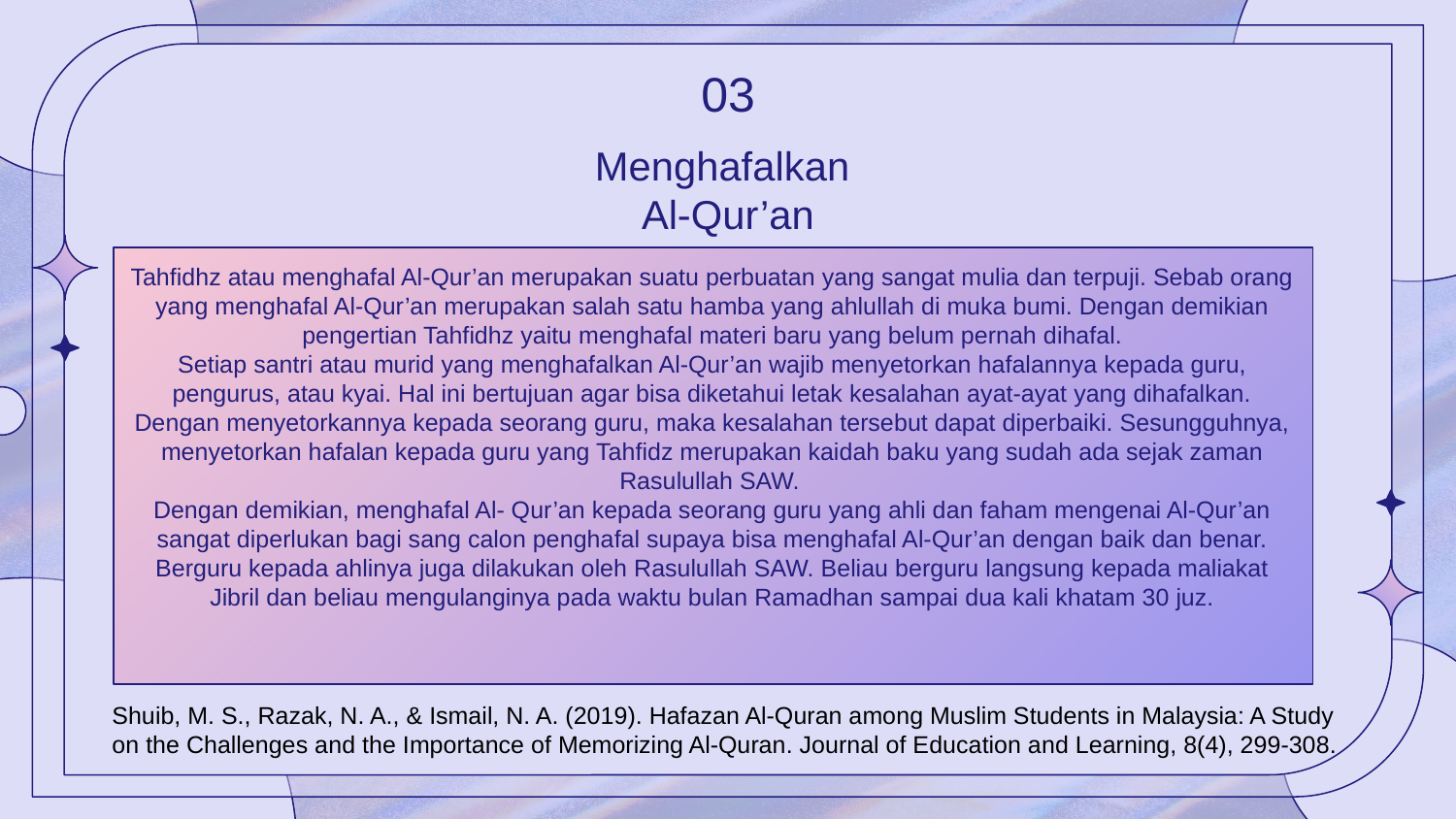

03
# Menghafalkan Al-Qur’an

Tahfidhz atau menghafal Al-Qur’an merupakan suatu perbuatan yang sangat mulia dan terpuji. Sebab orang yang menghafal Al-Qur’an merupakan salah satu hamba yang ahlullah di muka bumi. Dengan demikian pengertian Tahfidhz yaitu menghafal materi baru yang belum pernah dihafal.
Setiap santri atau murid yang menghafalkan Al-Qur’an wajib menyetorkan hafalannya kepada guru, pengurus, atau kyai. Hal ini bertujuan agar bisa diketahui letak kesalahan ayat-ayat yang dihafalkan. Dengan menyetorkannya kepada seorang guru, maka kesalahan tersebut dapat diperbaiki. Sesungguhnya, menyetorkan hafalan kepada guru yang Tahfidz merupakan kaidah baku yang sudah ada sejak zaman Rasulullah SAW.
Dengan demikian, menghafal Al- Qur’an kepada seorang guru yang ahli dan faham mengenai Al-Qur’an sangat diperlukan bagi sang calon penghafal supaya bisa menghafal Al-Qur’an dengan baik dan benar. Berguru kepada ahlinya juga dilakukan oleh Rasulullah SAW. Beliau berguru langsung kepada maliakat Jibril dan beliau mengulanginya pada waktu bulan Ramadhan sampai dua kali khatam 30 juz.

Shuib, M. S., Razak, N. A., & Ismail, N. A. (2019). Hafazan Al-Quran among Muslim Students in Malaysia: A Study on the Challenges and the Importance of Memorizing Al-Quran. Journal of Education and Learning, 8(4), 299-308.